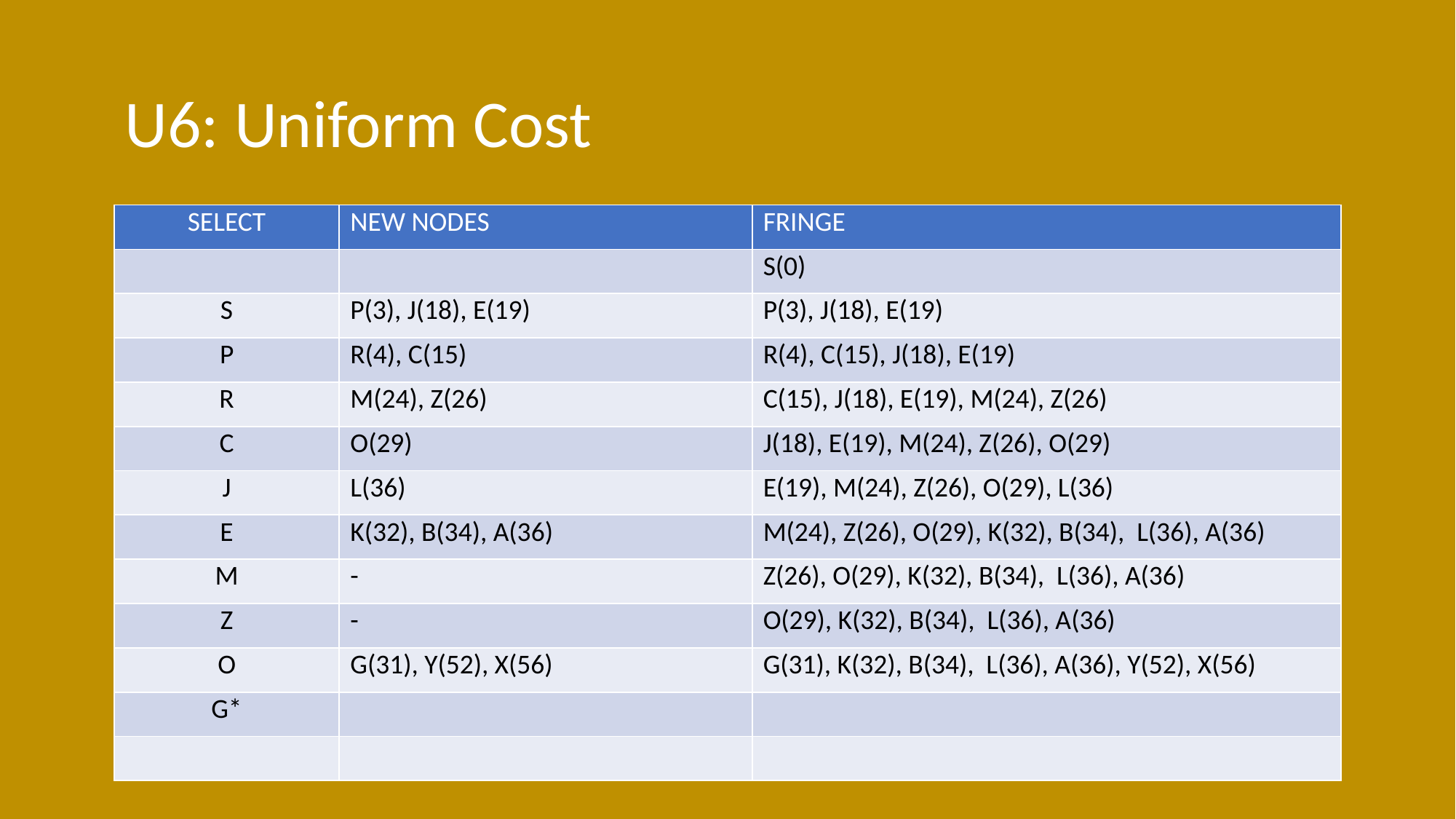

U6: Uniform Cost
| SELECT | NEW NODES | FRINGE |
| --- | --- | --- |
|  |  | S(0) |
| S | P(3), J(18), E(19) | P(3), J(18), E(19) |
| P | R(4), C(15) | R(4), C(15), J(18), E(19) |
| R | M(24), Z(26) | C(15), J(18), E(19), M(24), Z(26) |
| C | O(29) | J(18), E(19), M(24), Z(26), O(29) |
| J | L(36) | E(19), M(24), Z(26), O(29), L(36) |
| E | K(32), B(34), A(36) | M(24), Z(26), O(29), K(32), B(34), L(36), A(36) |
| M | - | Z(26), O(29), K(32), B(34), L(36), A(36) |
| Z | - | O(29), K(32), B(34), L(36), A(36) |
| O | G(31), Y(52), X(56) | G(31), K(32), B(34), L(36), A(36), Y(52), X(56) |
| G\* |  |  |
|  |  |  |